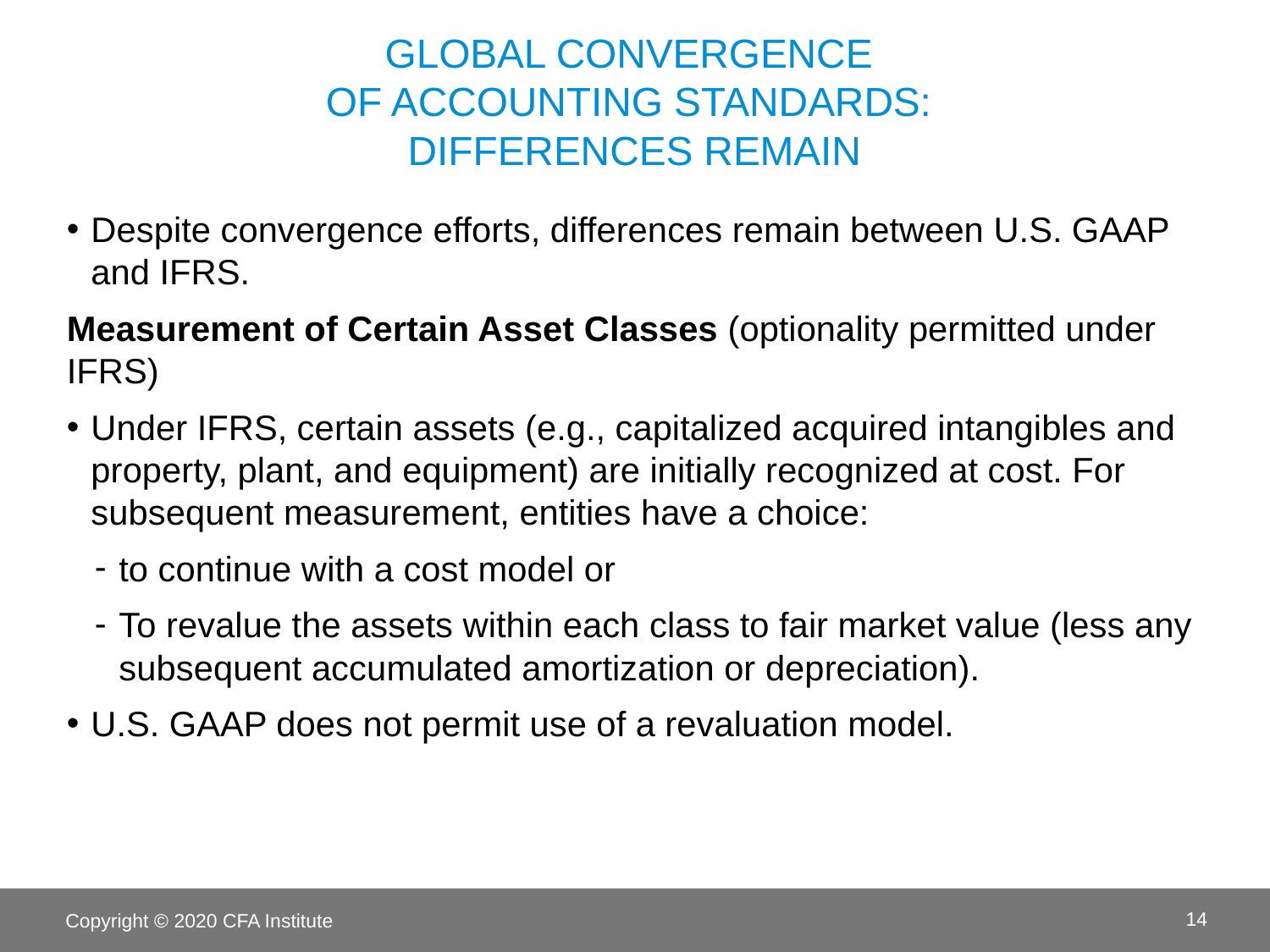

# global convergence of accounting standards: Differences remain
Despite convergence efforts, differences remain between U.S. GAAP and IFRS.
Measurement of Certain Asset Classes (optionality permitted under IFRS)
Under IFRS, certain assets (e.g., capitalized acquired intangibles and property, plant, and equipment) are initially recognized at cost. For subsequent measurement, entities have a choice:
to continue with a cost model or
To revalue the assets within each class to fair market value (less any subsequent accumulated amortization or depreciation).
U.S. GAAP does not permit use of a revaluation model.

Copyright © 2020 CFA Institute
14